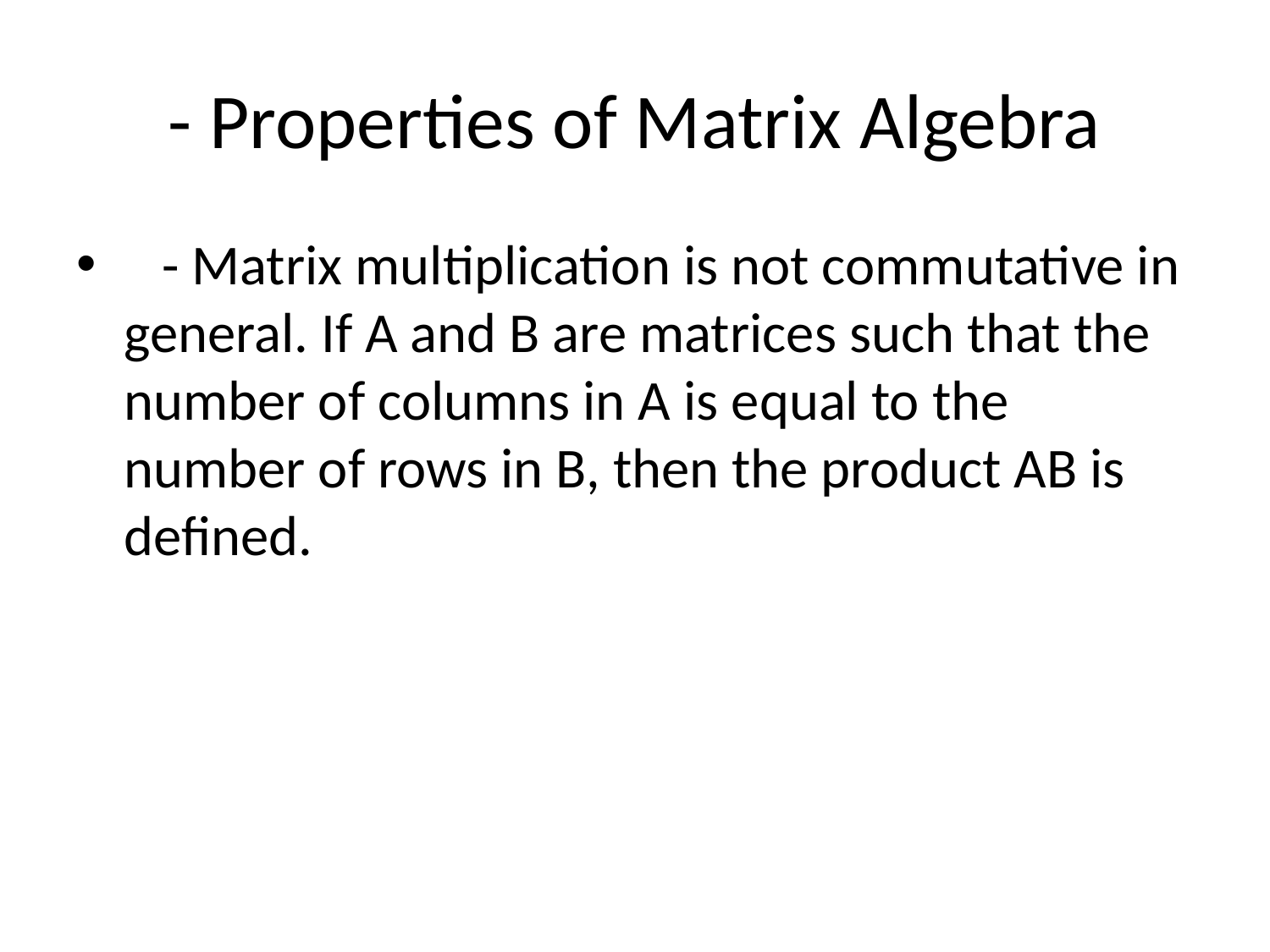

# - Properties of Matrix Algebra
   - Matrix multiplication is not commutative in general. If A and B are matrices such that the number of columns in A is equal to the number of rows in B, then the product AB is defined.